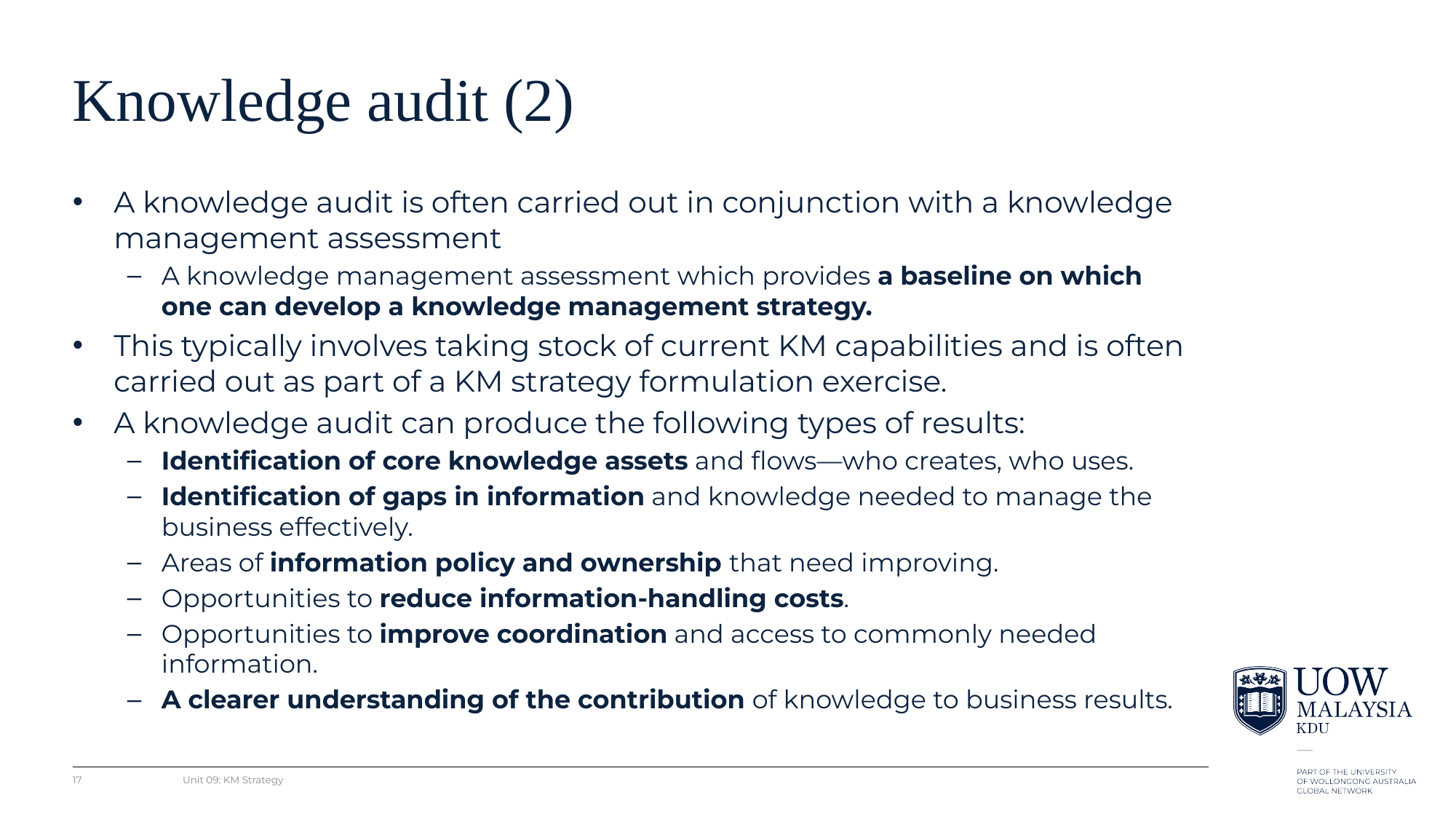

# Knowledge audit (2)
A knowledge audit is often carried out in conjunction with a knowledge management assessment
A knowledge management assessment which provides a baseline on which one can develop a knowledge management strategy.
This typically involves taking stock of current KM capabilities and is often carried out as part of a KM strategy formulation exercise.
A knowledge audit can produce the following types of results:
Identiﬁcation of core knowledge assets and ﬂows—who creates, who uses.
Identiﬁcation of gaps in information and knowledge needed to manage the business effectively.
Areas of information policy and ownership that need improving.
Opportunities to reduce information-handling costs.
Opportunities to improve coordination and access to commonly needed information.
A clearer understanding of the contribution of knowledge to business results.
17
Unit 09: KM Strategy